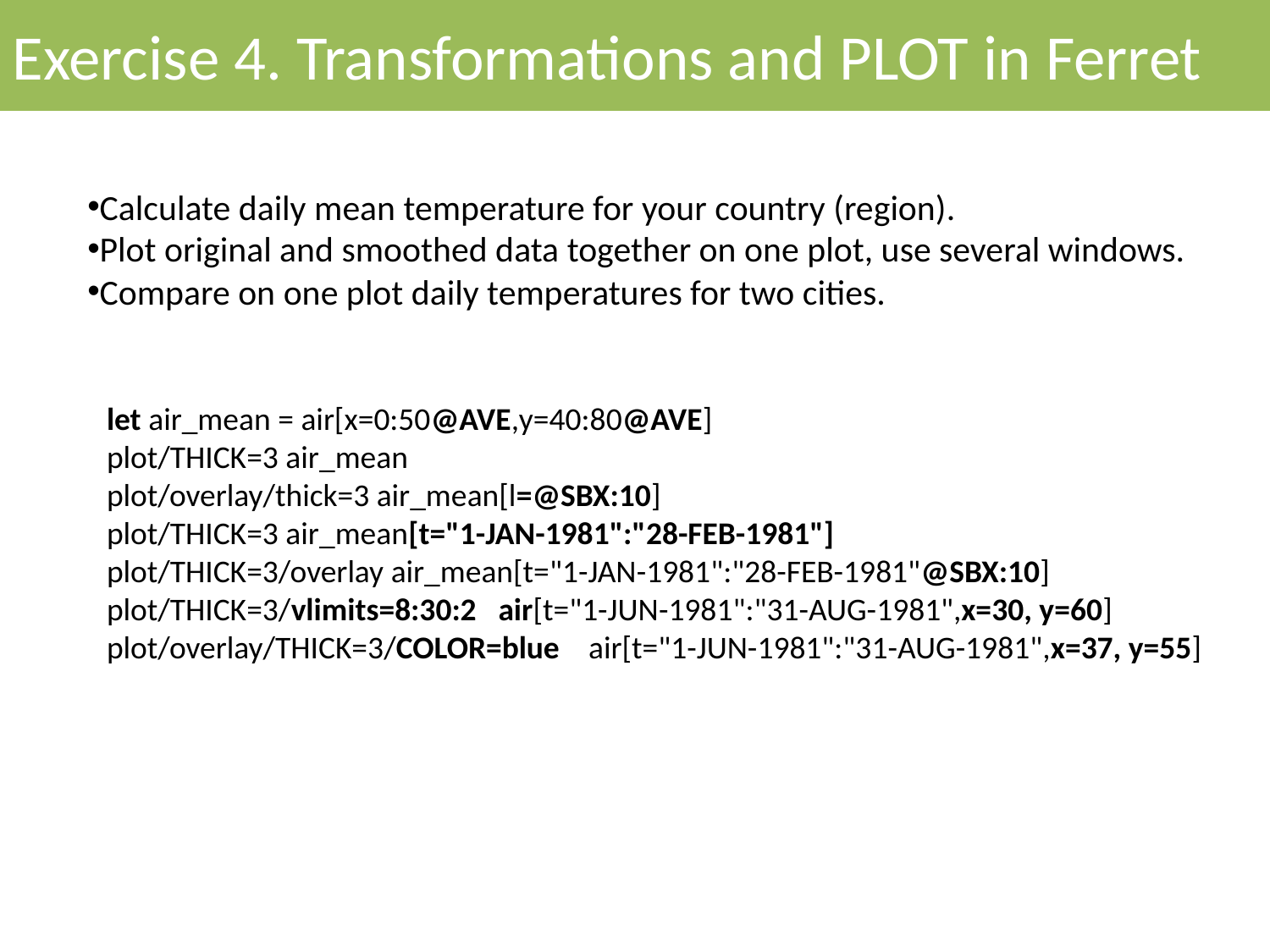

Exercise 4. Transformations and PLOT in Ferret
Calculate daily mean temperature for your country (region).
Plot original and smoothed data together on one plot, use several windows.
Compare on one plot daily temperatures for two cities.
let air_mean = air[x=0:50@AVE,y=40:80@AVE]
plot/THICK=3 air_mean
plot/overlay/thick=3 air_mean[l=@SBX:10]
plot/THICK=3 air_mean[t="1-JAN-1981":"28-FEB-1981"]
plot/THICK=3/overlay air_mean[t="1-JAN-1981":"28-FEB-1981"@SBX:10]
plot/THICK=3/vlimits=8:30:2   air[t="1-JUN-1981":"31-AUG-1981",x=30, y=60]
plot/overlay/THICK=3/COLOR=blue    air[t="1-JUN-1981":"31-AUG-1981",x=37, y=55]